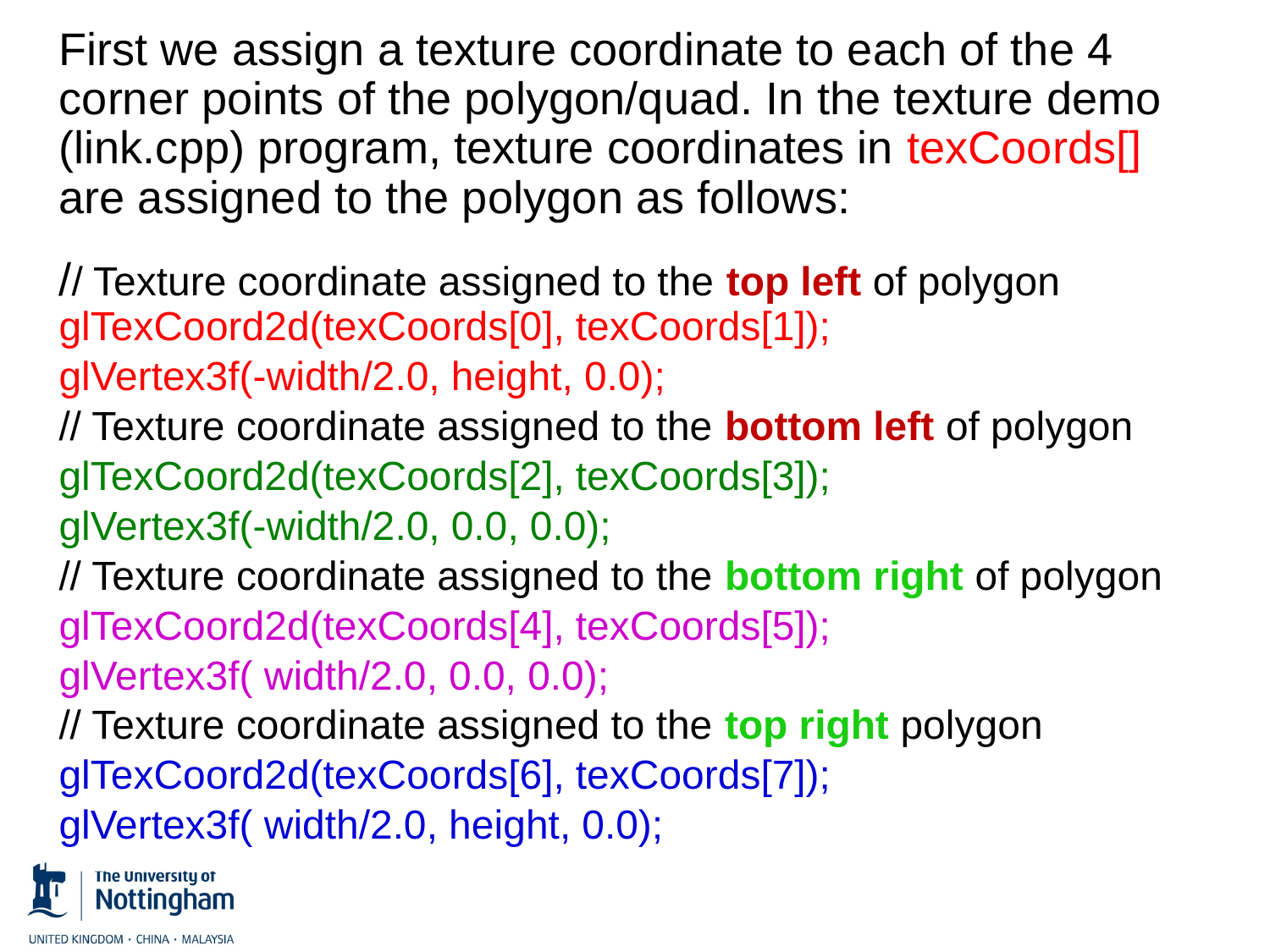

First we assign a texture coordinate to each of the 4 corner points of the polygon/quad. In the texture demo (link.cpp) program, texture coordinates in texCoords[] are assigned to the polygon as follows:

// Texture coordinate assigned to the top left of polygon glTexCoord2d(texCoords[0], texCoords[1]);
glVertex3f(-width/2.0, height, 0.0);
// Texture coordinate assigned to the bottom left of polygon
glTexCoord2d(texCoords[2], texCoords[3]);
glVertex3f(-width/2.0, 0.0, 0.0);
// Texture coordinate assigned to the bottom right of polygon
glTexCoord2d(texCoords[4], texCoords[5]);
glVertex3f( width/2.0, 0.0, 0.0);
// Texture coordinate assigned to the top right polygon
glTexCoord2d(texCoords[6], texCoords[7]);
glVertex3f( width/2.0, height, 0.0);